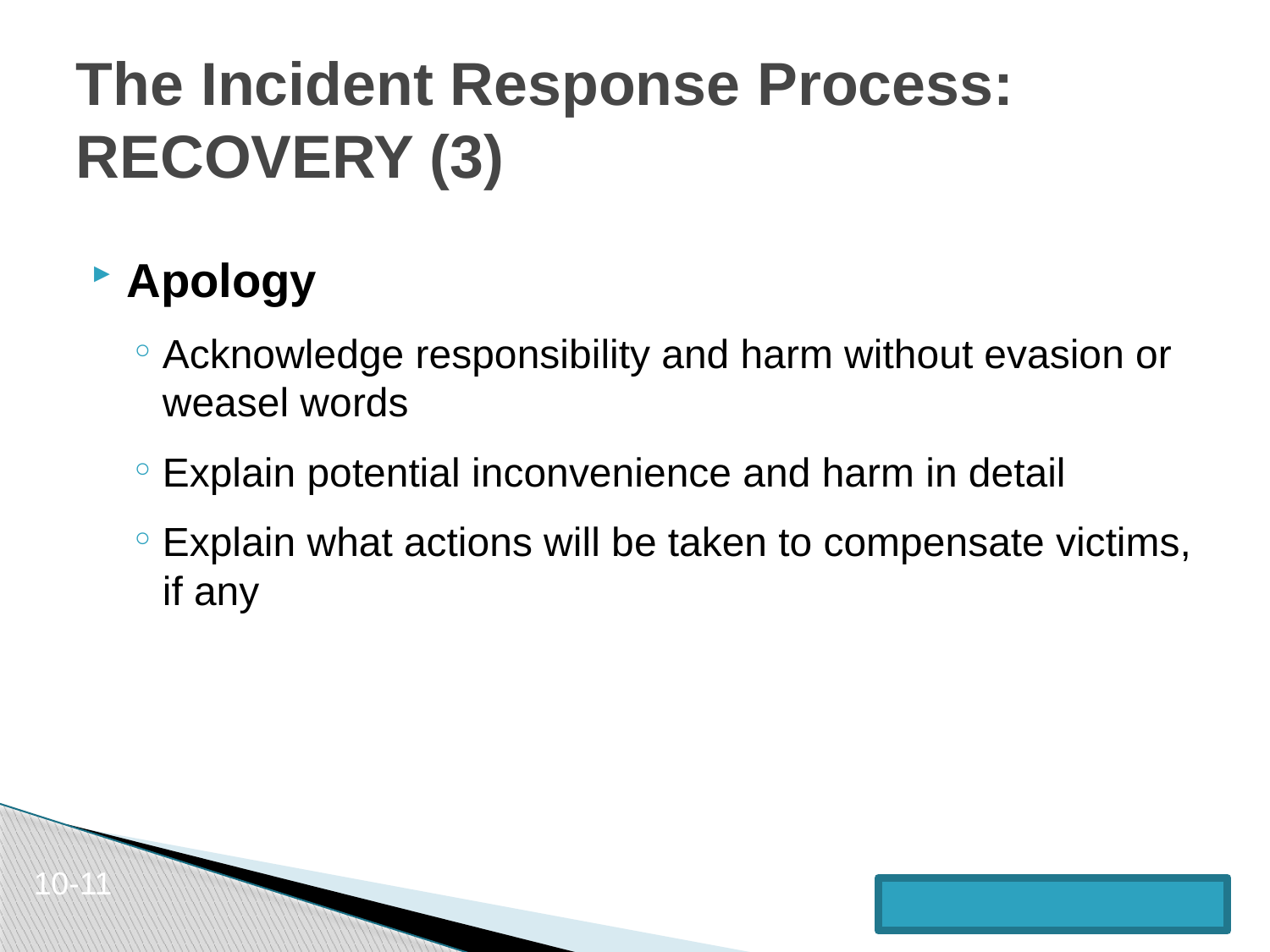

# The Incident Response Process: RECOVERY (3)
Apology
Acknowledge responsibility and harm without evasion or weasel words
Explain potential inconvenience and harm in detail
Explain what actions will be taken to compensate victims, if any

10-11